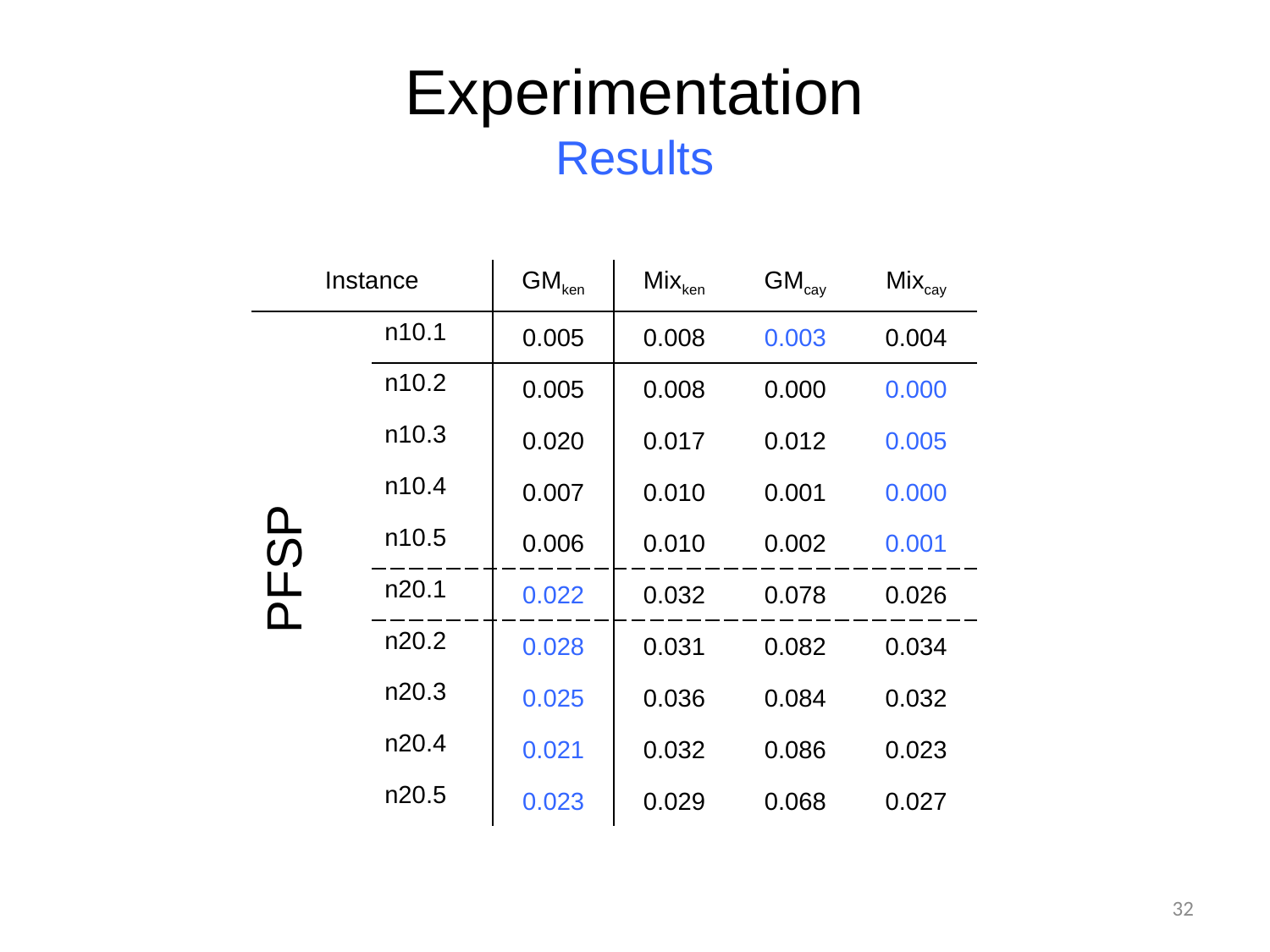

# Experimentation Results
| Instance |  | GMken | Mixken | GMcay | Mixcay |
| --- | --- | --- | --- | --- | --- |
| PFSP | n10.1 | 0.005 | 0.008 | 0.003 | 0.004 |
|  | n10.2 | 0.005 | 0.008 | 0.000 | 0.000 |
|  | n10.3 | 0.020 | 0.017 | 0.012 | 0.005 |
|  | n10.4 | 0.007 | 0.010 | 0.001 | 0.000 |
|  | n10.5 | 0.006 | 0.010 | 0.002 | 0.001 |
|  | n20.1 | 0.022 | 0.032 | 0.078 | 0.026 |
|  | n20.2 | 0.028 | 0.031 | 0.082 | 0.034 |
|  | n20.3 | 0.025 | 0.036 | 0.084 | 0.032 |
|  | n20.4 | 0.021 | 0.032 | 0.086 | 0.023 |
|  | n20.5 | 0.023 | 0.029 | 0.068 | 0.027 |
32